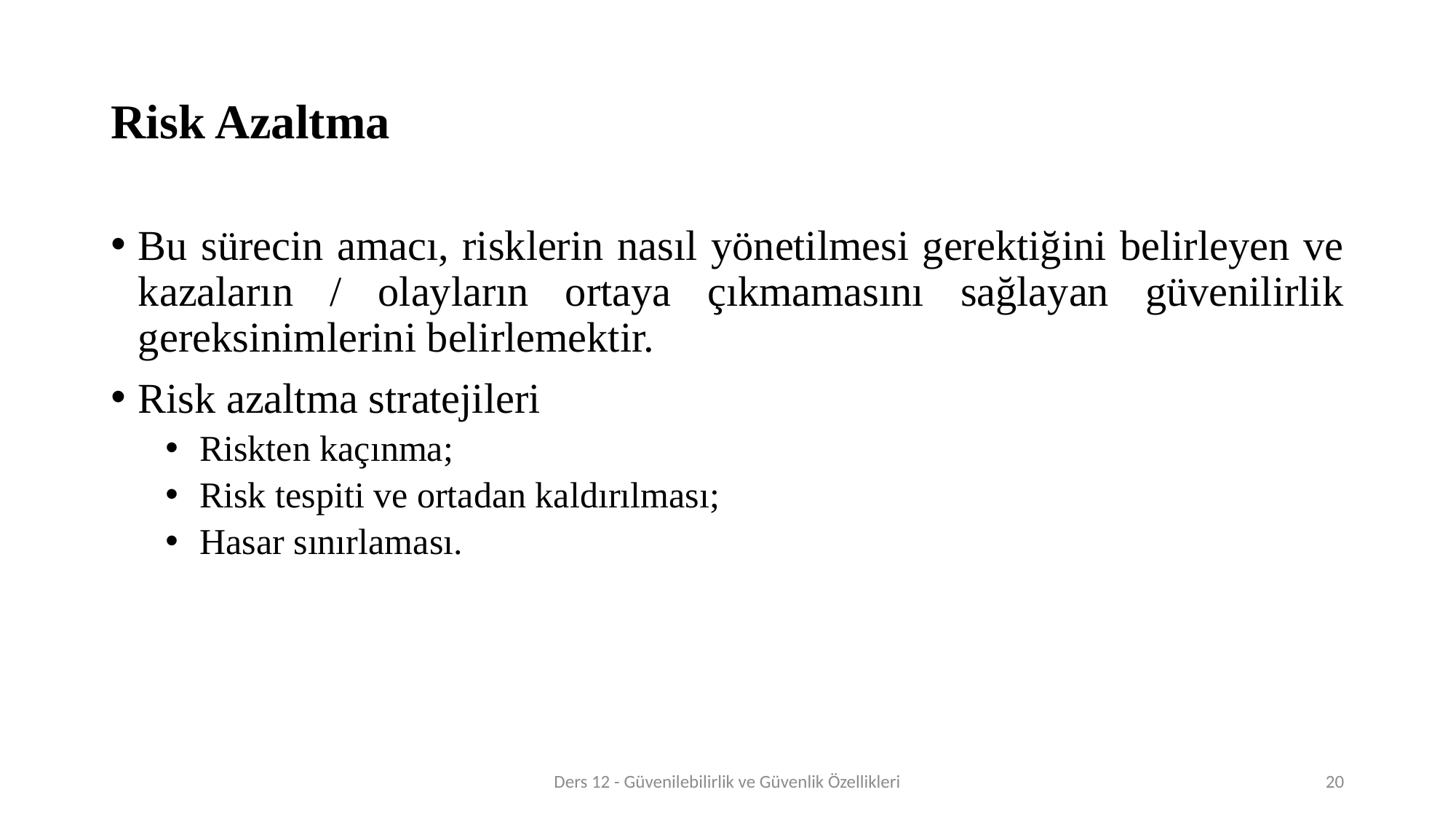

# Risk Azaltma
Bu sürecin amacı, risklerin nasıl yönetilmesi gerektiğini belirleyen ve kazaların / olayların ortaya çıkmamasını sağlayan güvenilirlik gereksinimlerini belirlemektir.
Risk azaltma stratejileri
Riskten kaçınma;
Risk tespiti ve ortadan kaldırılması;
Hasar sınırlaması.
Ders 12 - Güvenilebilirlik ve Güvenlik Özellikleri
20